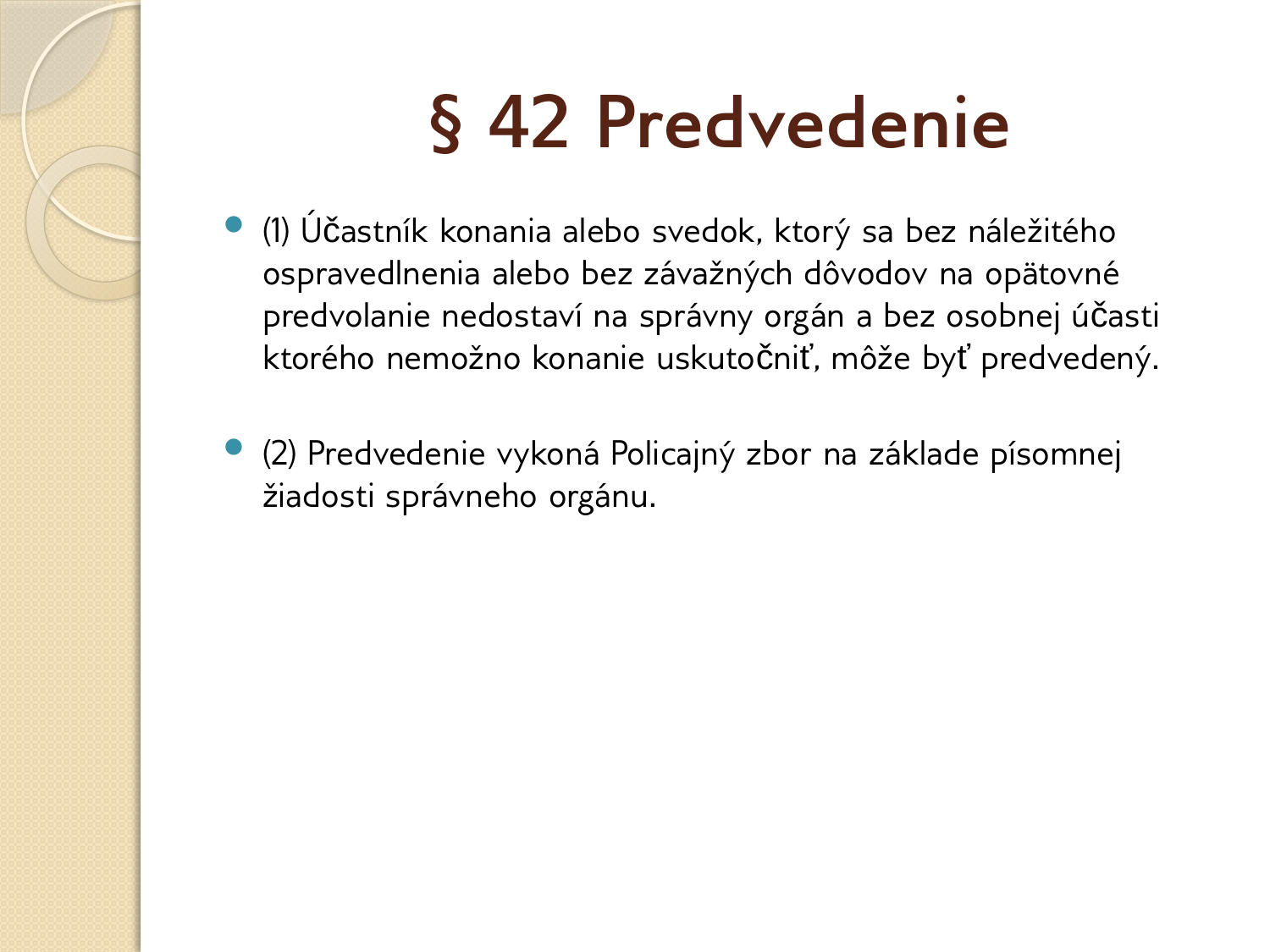

# § 42 Predvedenie
(1) Účastník konania alebo svedok, ktorý sa bez náležitého ospravedlnenia alebo bez závažných dôvodov na opätovné predvolanie nedostaví na správny orgán a bez osobnej účasti ktorého nemožno konanie uskutočniť, môže byť predvedený.
(2) Predvedenie vykoná Policajný zbor na základe písomnej žiadosti správneho orgánu.